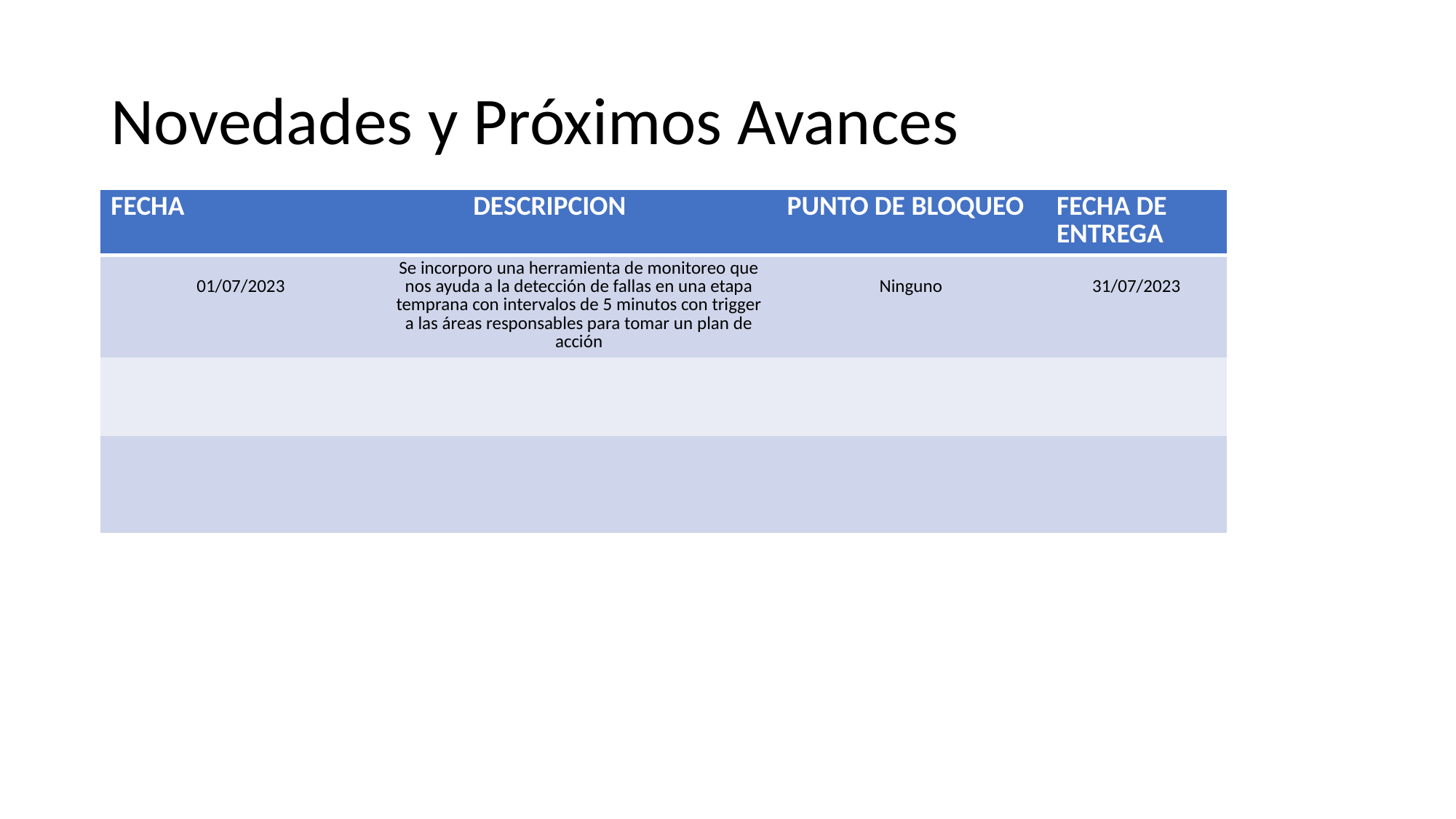

# Novedades y Próximos Avances
| FECHA | DESCRIPCION | PUNTO DE BLOQUEO | FECHA DE ENTREGA |
| --- | --- | --- | --- |
| 01/07/2023 | Se incorporo una herramienta de monitoreo que nos ayuda a la detección de fallas en una etapa temprana con intervalos de 5 minutos con trigger a las áreas responsables para tomar un plan de acción | Ninguno | 31/07/2023 |
|  |  |  |  |
|  |  |  |  |